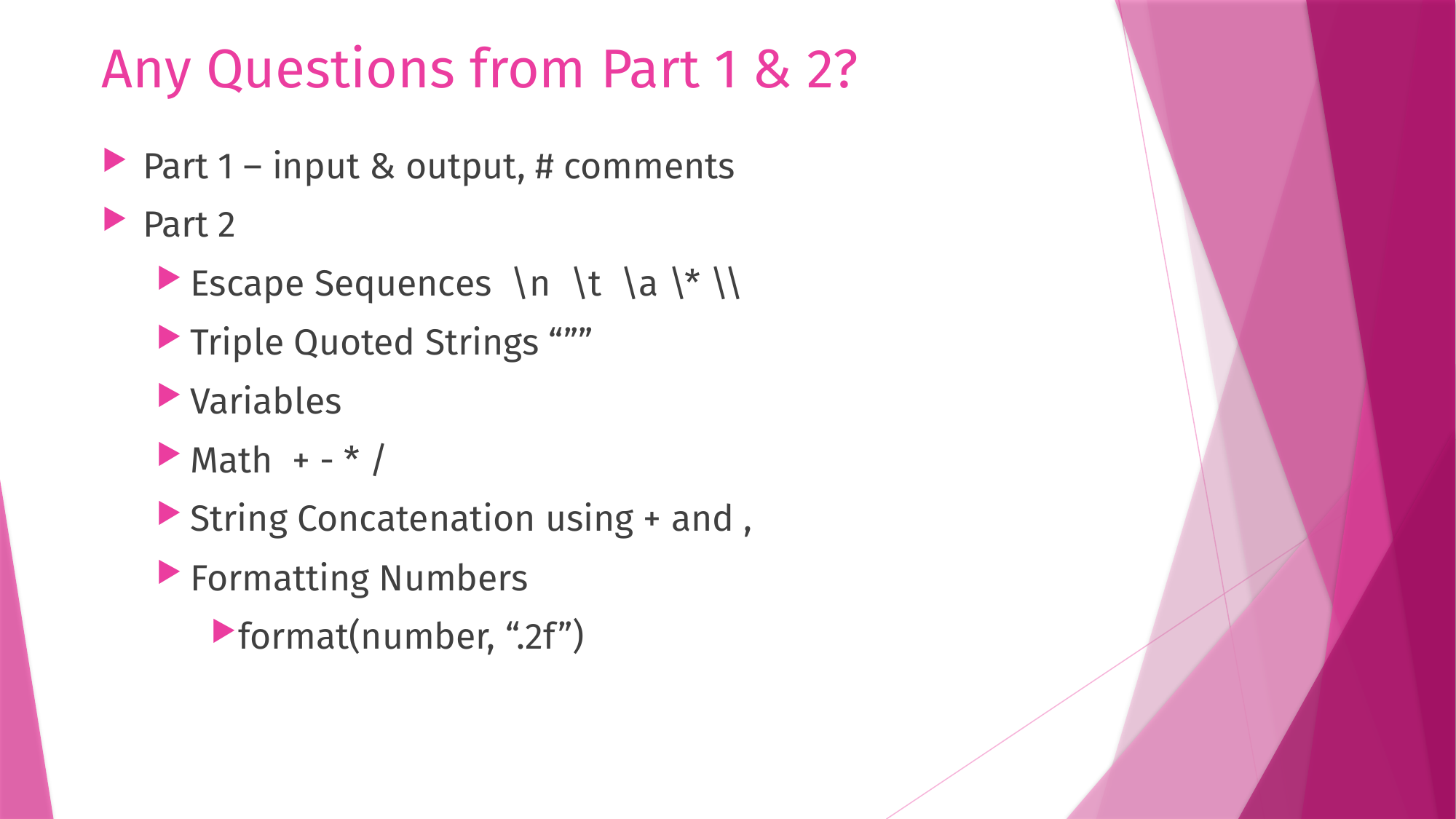

# Any Questions from Part 1 & 2?
Part 1 – input & output, # comments
Part 2
Escape Sequences  \n  \t  \a \* \\
Triple Quoted Strings “””
Variables
Math  + - * /
String Concatenation using + and ,
Formatting Numbers
format(number, “.2f”)